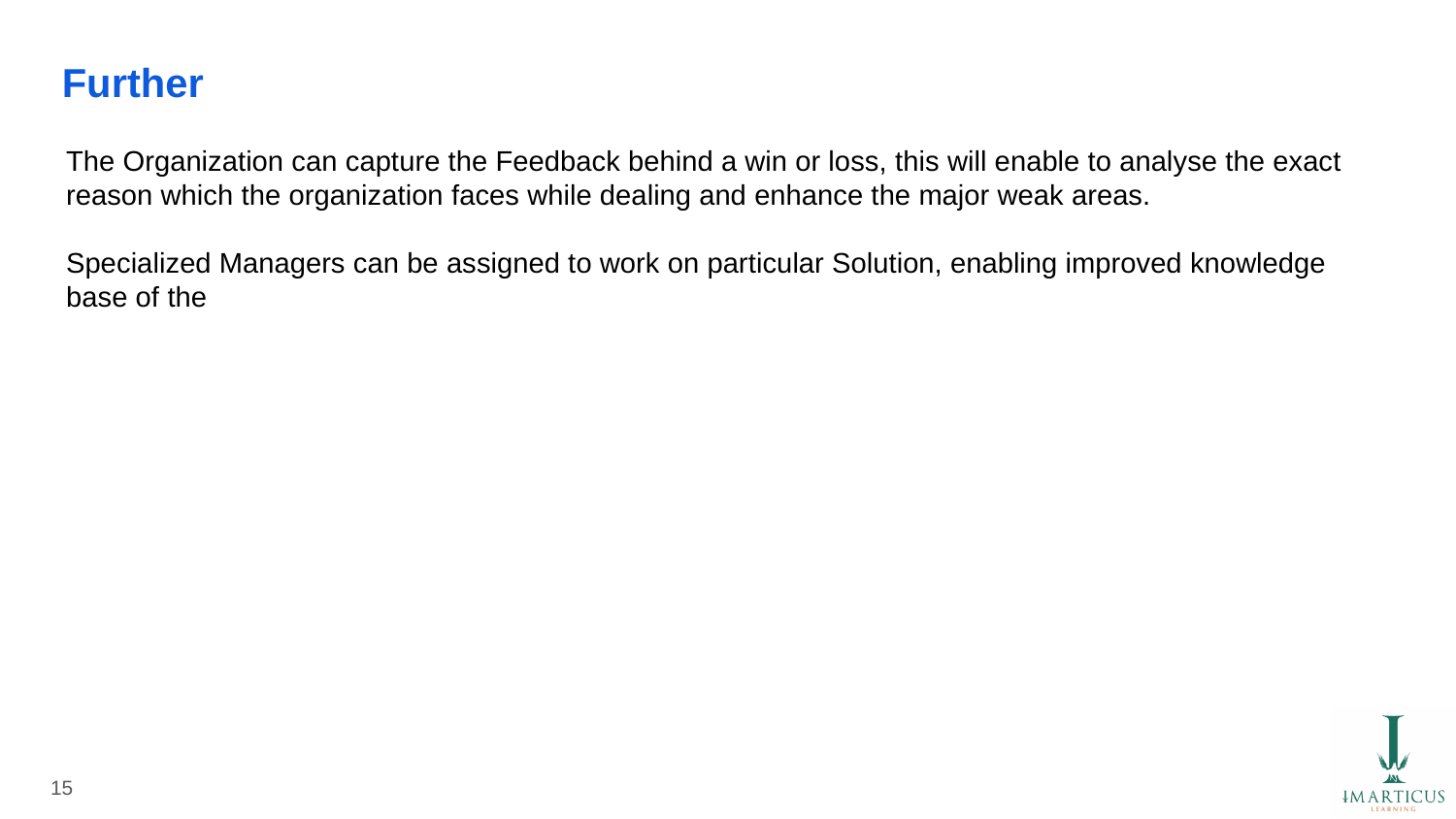

# Further
The Organization can capture the Feedback behind a win or loss, this will enable to analyse the exact reason which the organization faces while dealing and enhance the major weak areas.

Specialized Managers can be assigned to work on particular Solution, enabling improved knowledge base of the
15